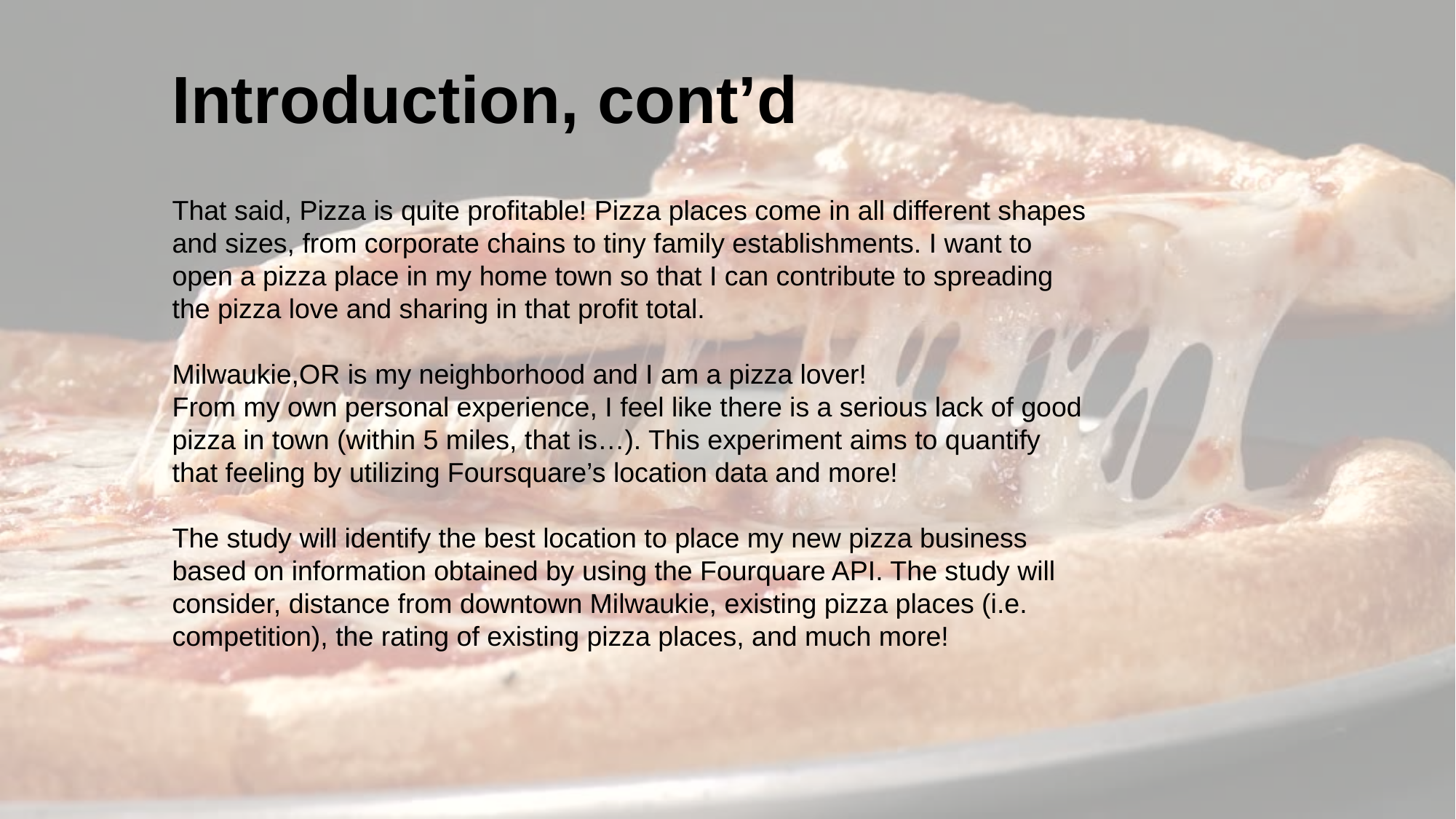

Introduction, cont’d
That said, Pizza is quite profitable! Pizza places come in all different shapes and sizes, from corporate chains to tiny family establishments. I want to open a pizza place in my home town so that I can contribute to spreading the pizza love and sharing in that profit total.

Milwaukie,OR is my neighborhood and I am a pizza lover!
From my own personal experience, I feel like there is a serious lack of good pizza in town (within 5 miles, that is…). This experiment aims to quantify that feeling by utilizing Foursquare’s location data and more!

The study will identify the best location to place my new pizza business based on information obtained by using the Fourquare API. The study will consider, distance from downtown Milwaukie, existing pizza places (i.e. competition), the rating of existing pizza places, and much more!